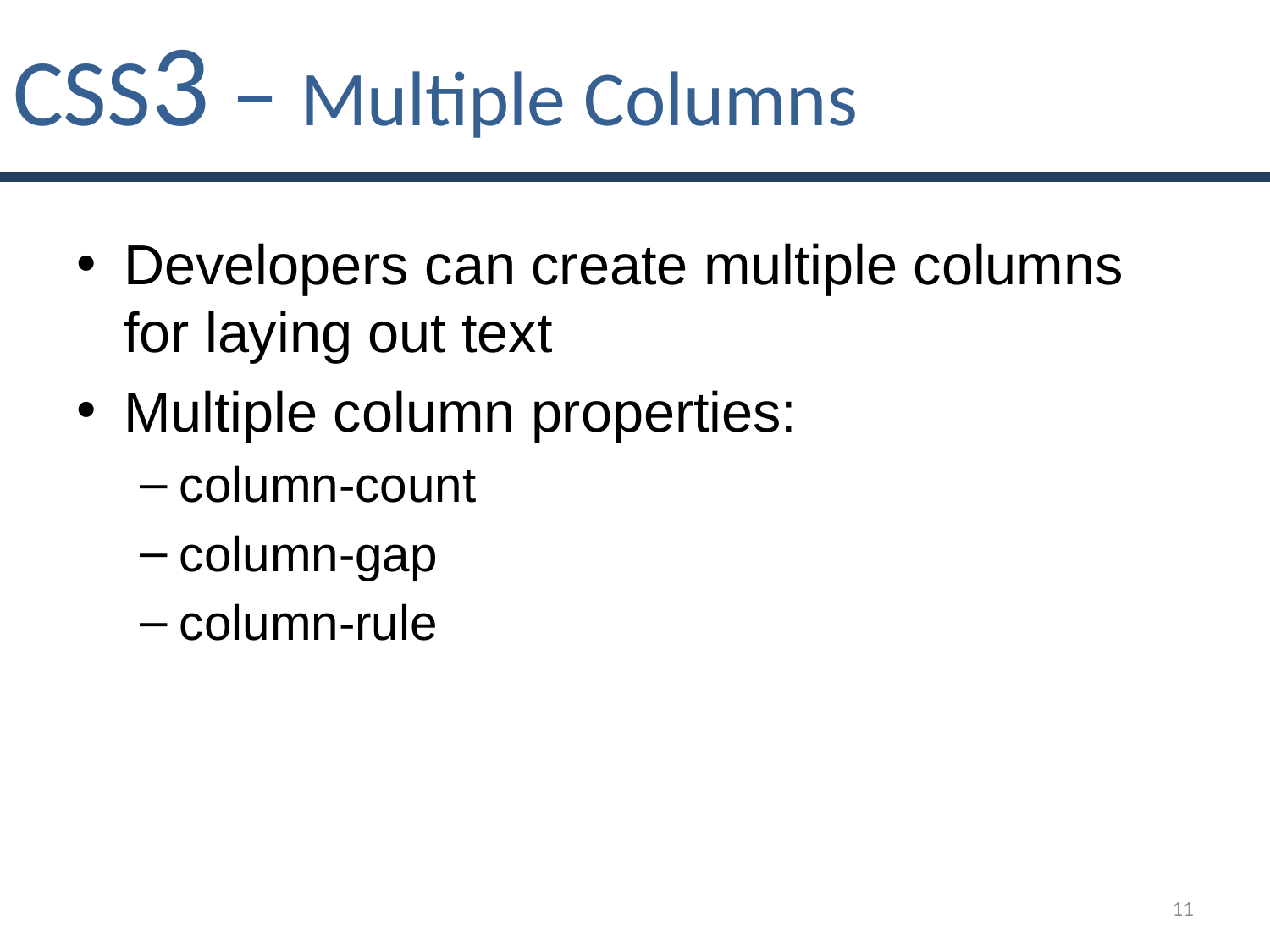

# CSS3 – Multiple Columns

Developers can create multiple columns for laying out text
Multiple column properties:
column-count
column-gap
column-rule
11